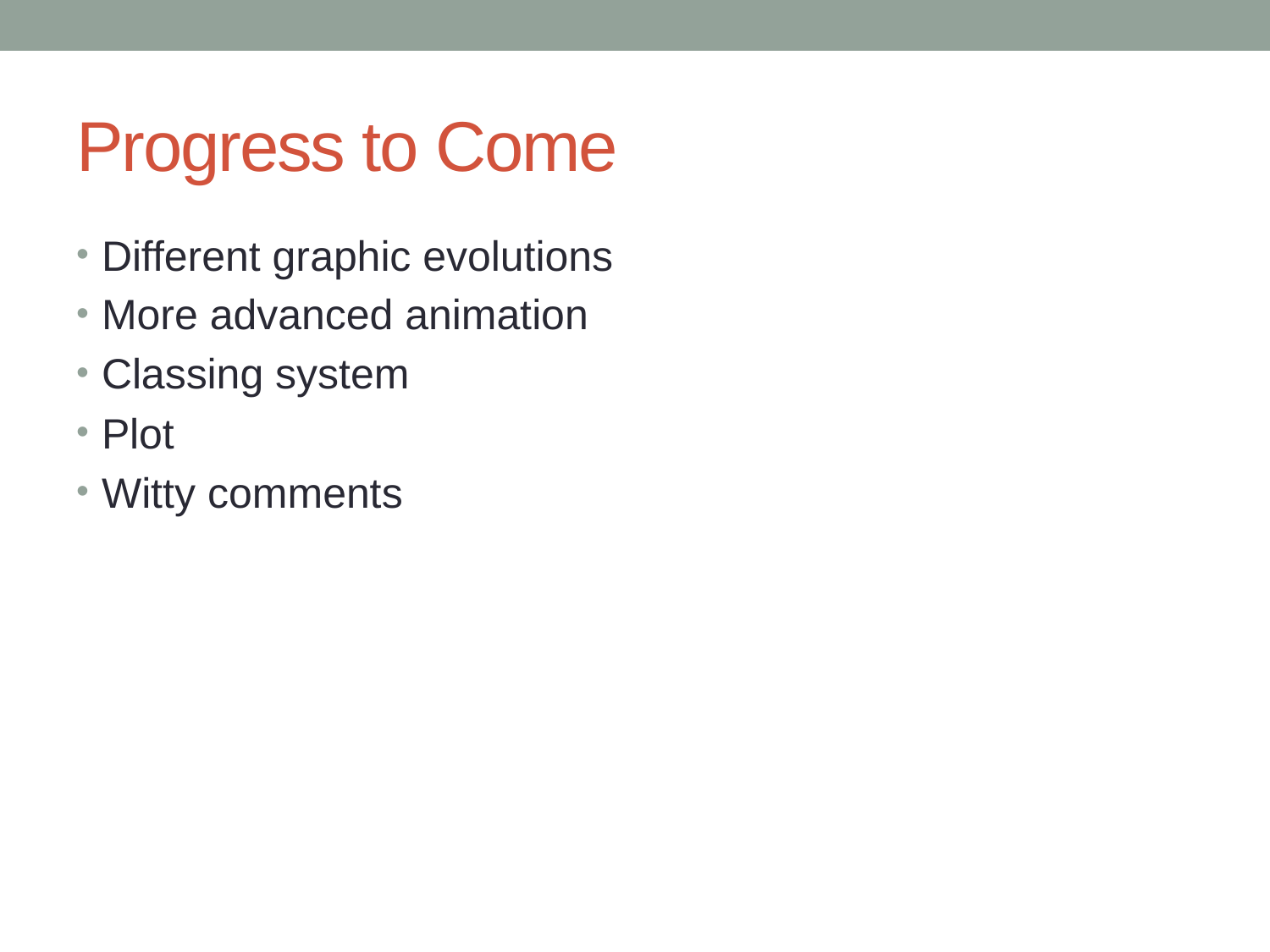

# Progress to Come
Different graphic evolutions
More advanced animation
Classing system
Plot
Witty comments